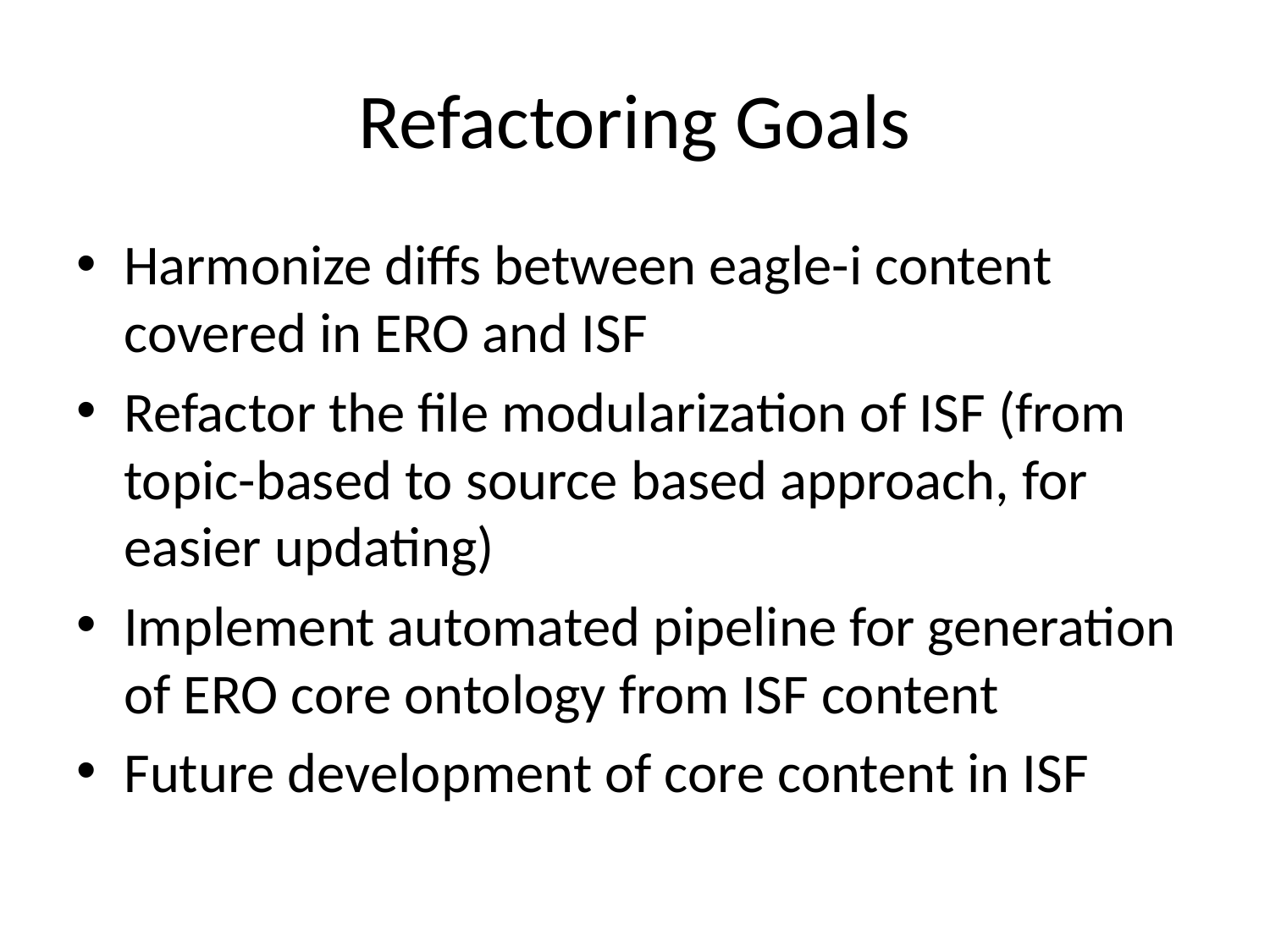

# Refactoring Goals
Harmonize diffs between eagle-i content covered in ERO and ISF
Refactor the file modularization of ISF (from topic-based to source based approach, for easier updating)
Implement automated pipeline for generation of ERO core ontology from ISF content
Future development of core content in ISF